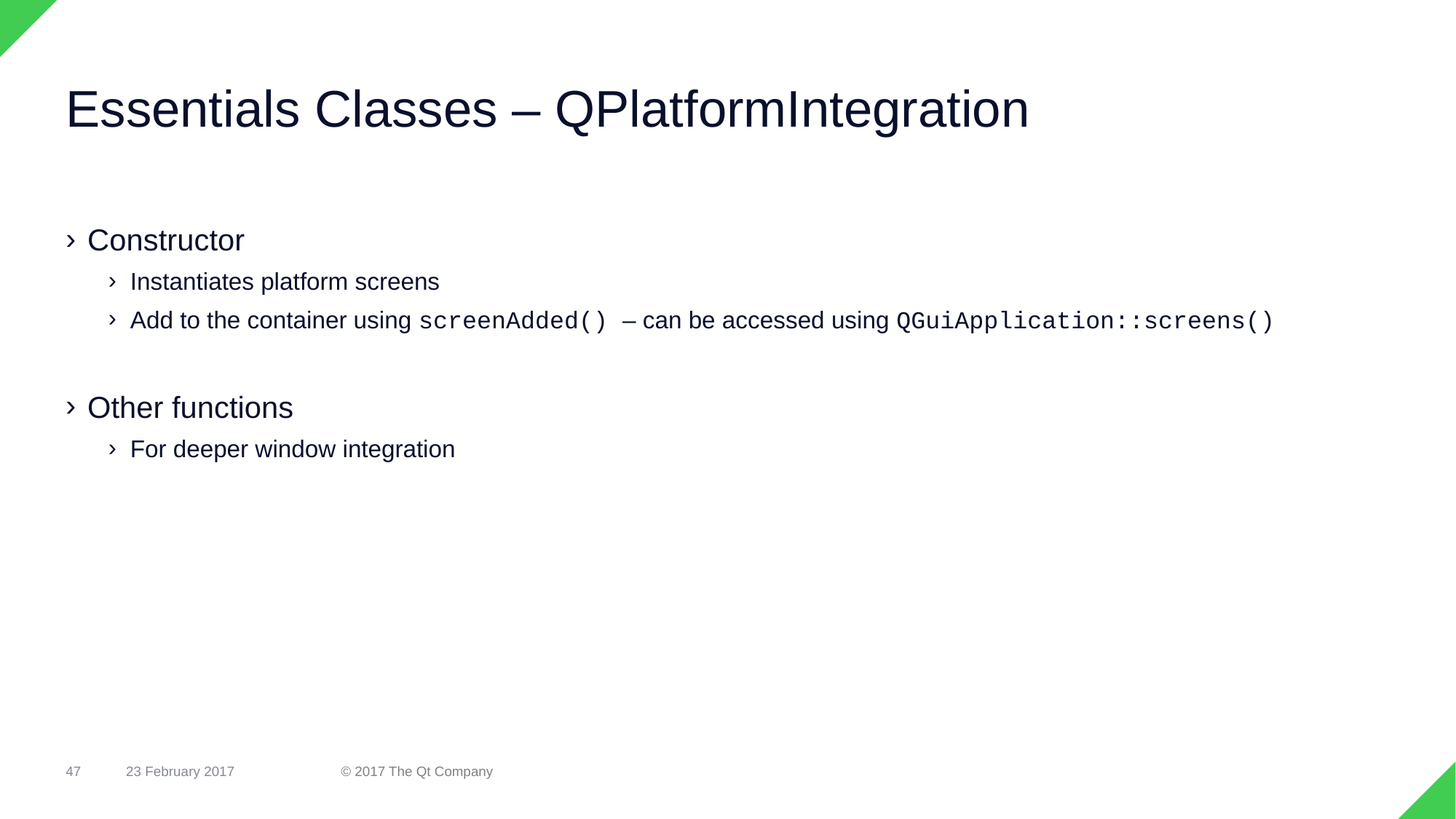

# Essentials Classes – QPlatformIntegration
Constructor
Instantiates platform screens
Add to the container using screenAdded() – can be accessed using QGuiApplication::screens()

Other functions
For deeper window integration

23 February 2017
47
© 2017 The Qt Company